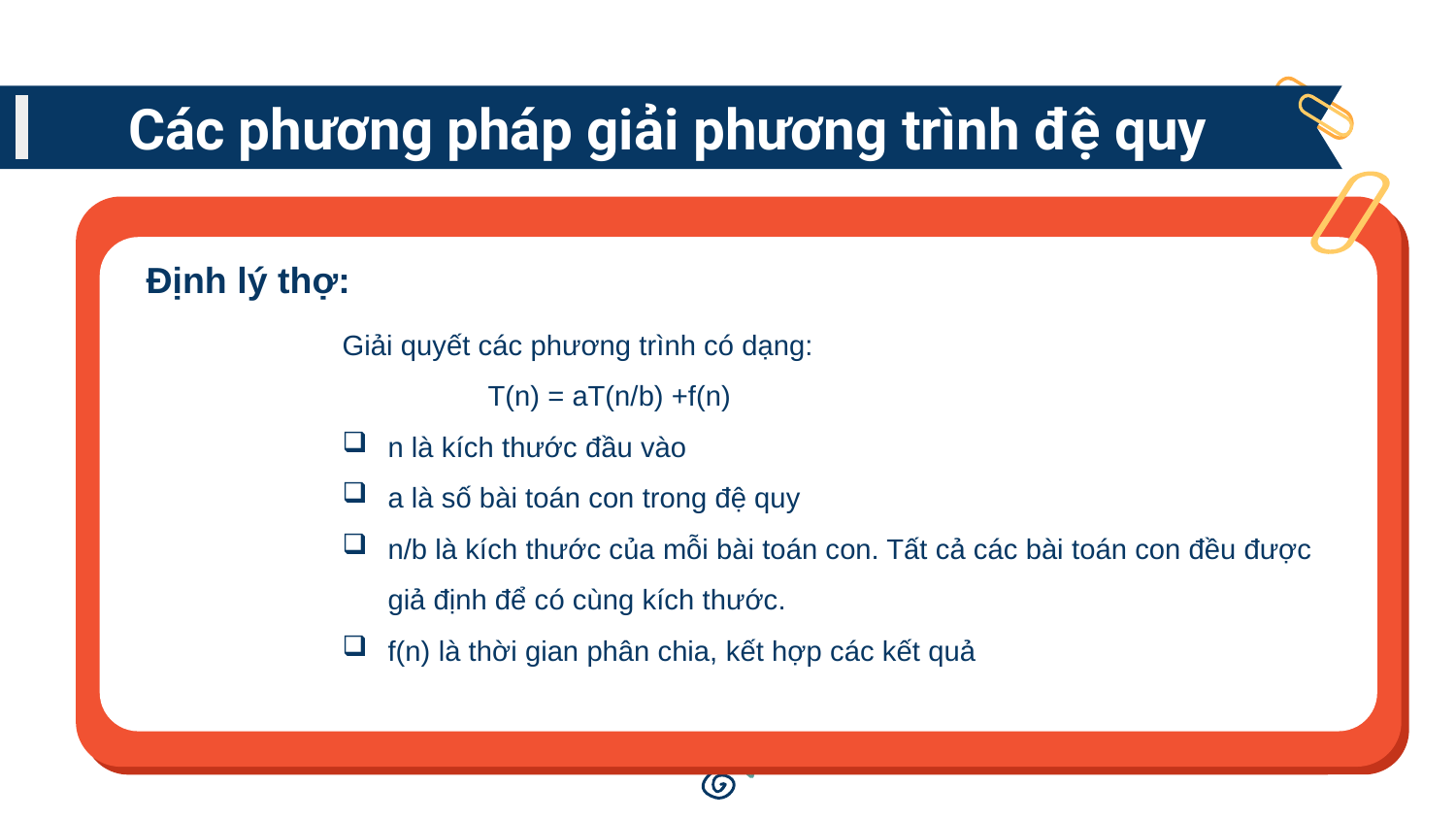

# Các phương pháp giải phương trình đệ quy

Định lý thợ:
Giải quyết các phương trình có dạng:
	T(n) = aT(n/b) +f(n)
n là kích thước đầu vào
a là số bài toán con trong đệ quy
n/b là kích thước của mỗi bài toán con. Tất cả các bài toán con đều được giả định để có cùng kích thước.
f(n) là thời gian phân chia, kết hợp các kết quả